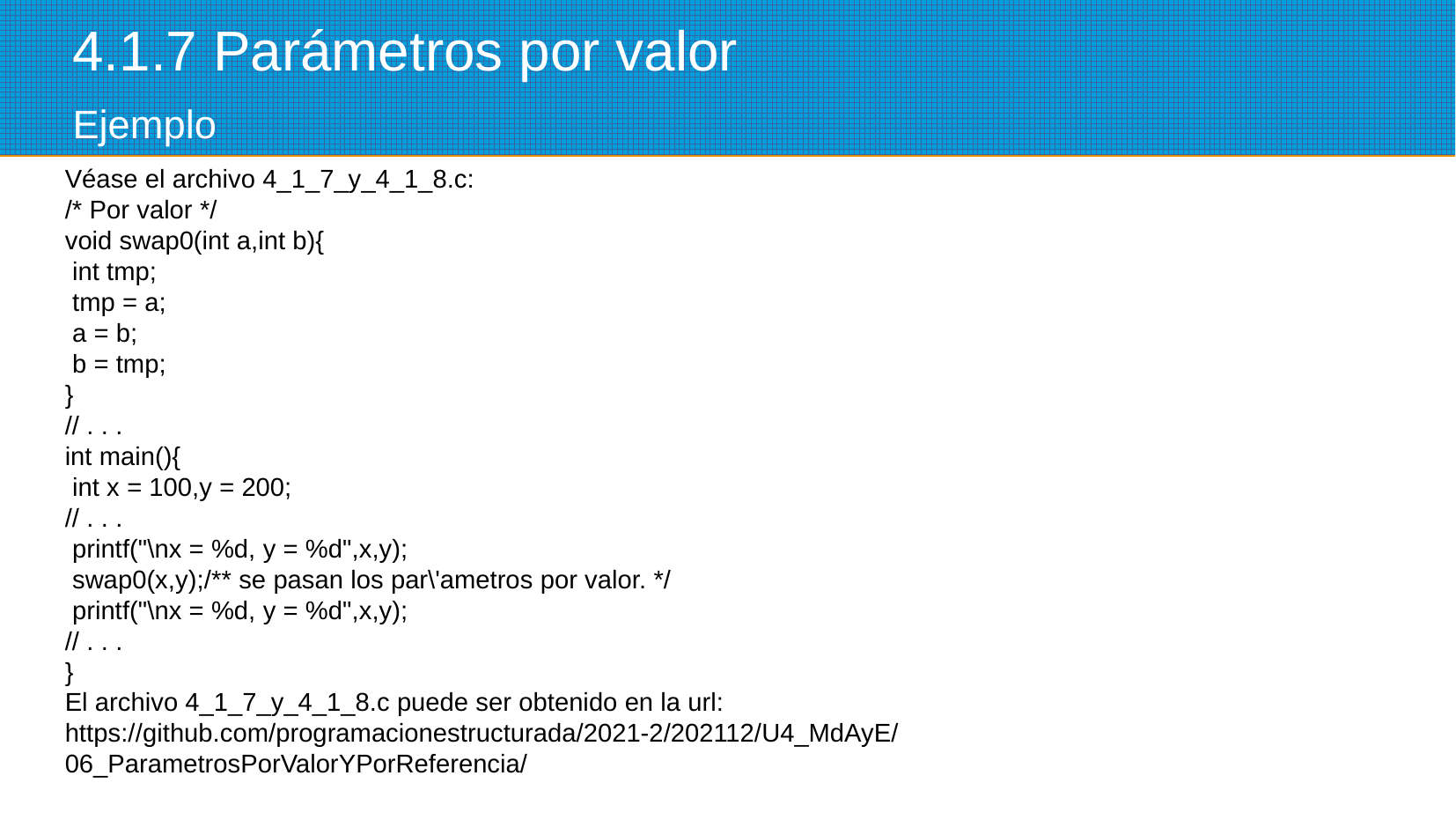

4.1.7 Parámetros por valor
Ejemplo
Véase el archivo 4_1_7_y_4_1_8.c:
/* Por valor */
void swap0(int a,int b){
 int tmp;
 tmp = a;
 a = b;
 b = tmp;
}
// . . .
int main(){
 int x = 100,y = 200;
// . . .
 printf("\nx = %d, y = %d",x,y);
 swap0(x,y);/** se pasan los par\'ametros por valor. */
 printf("\nx = %d, y = %d",x,y);
// . . .
}
El archivo 4_1_7_y_4_1_8.c puede ser obtenido en la url:
https://github.com/programacionestructurada/2021-2/202112/U4_MdAyE/06_ParametrosPorValorYPorReferencia/